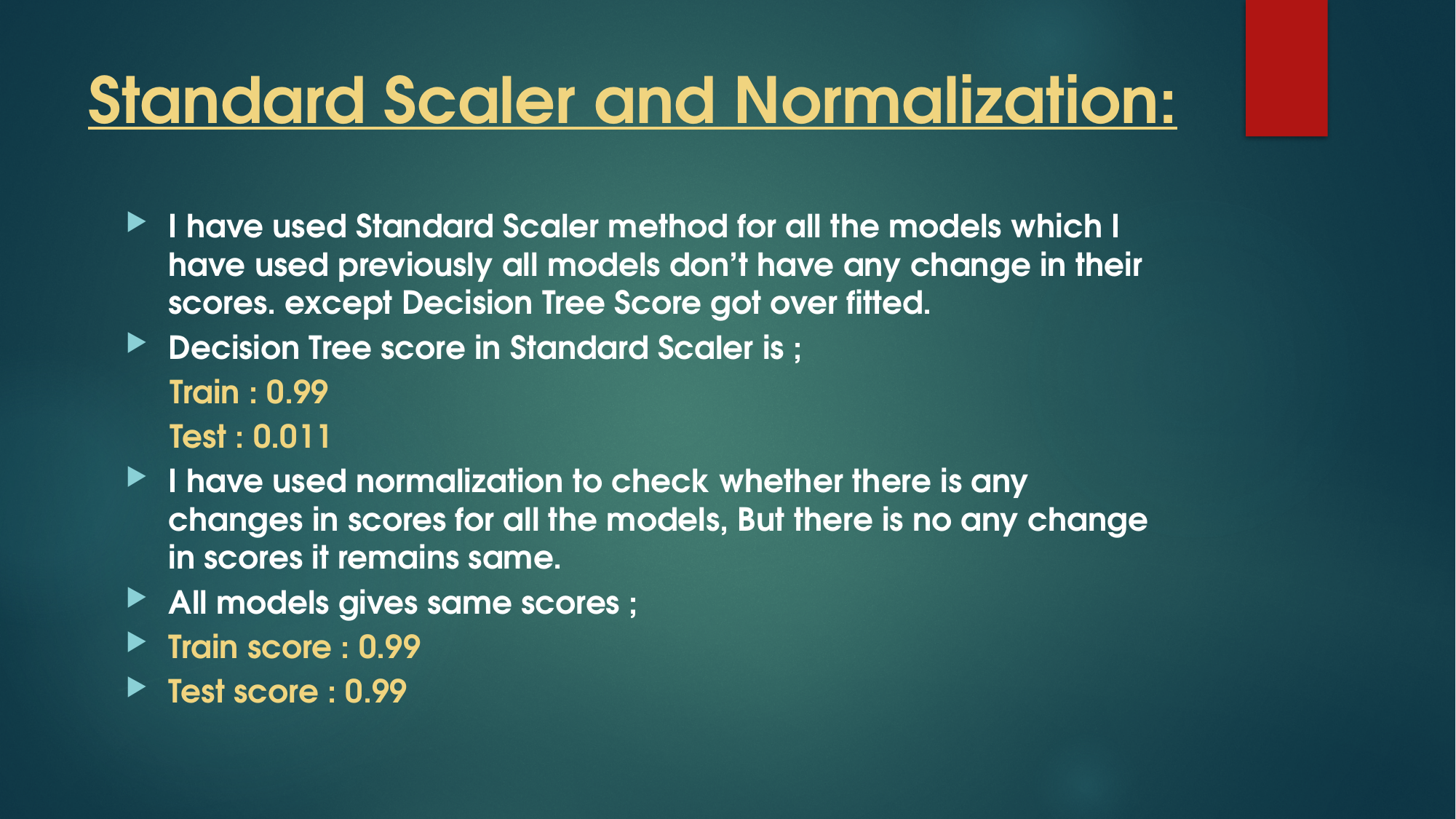

# Standard Scaler and Normalization:
I have used Standard Scaler method for all the models which I have used previously all models don’t have any change in their scores. except Decision Tree Score got over fitted.
Decision Tree score in Standard Scaler is ;
     Train : 0.99
     Test : 0.011
I have used normalization to check whether there is any changes in scores for all the models, But there is no any change in scores it remains same.
All models gives same scores ;
Train score : 0.99
Test score : 0.99